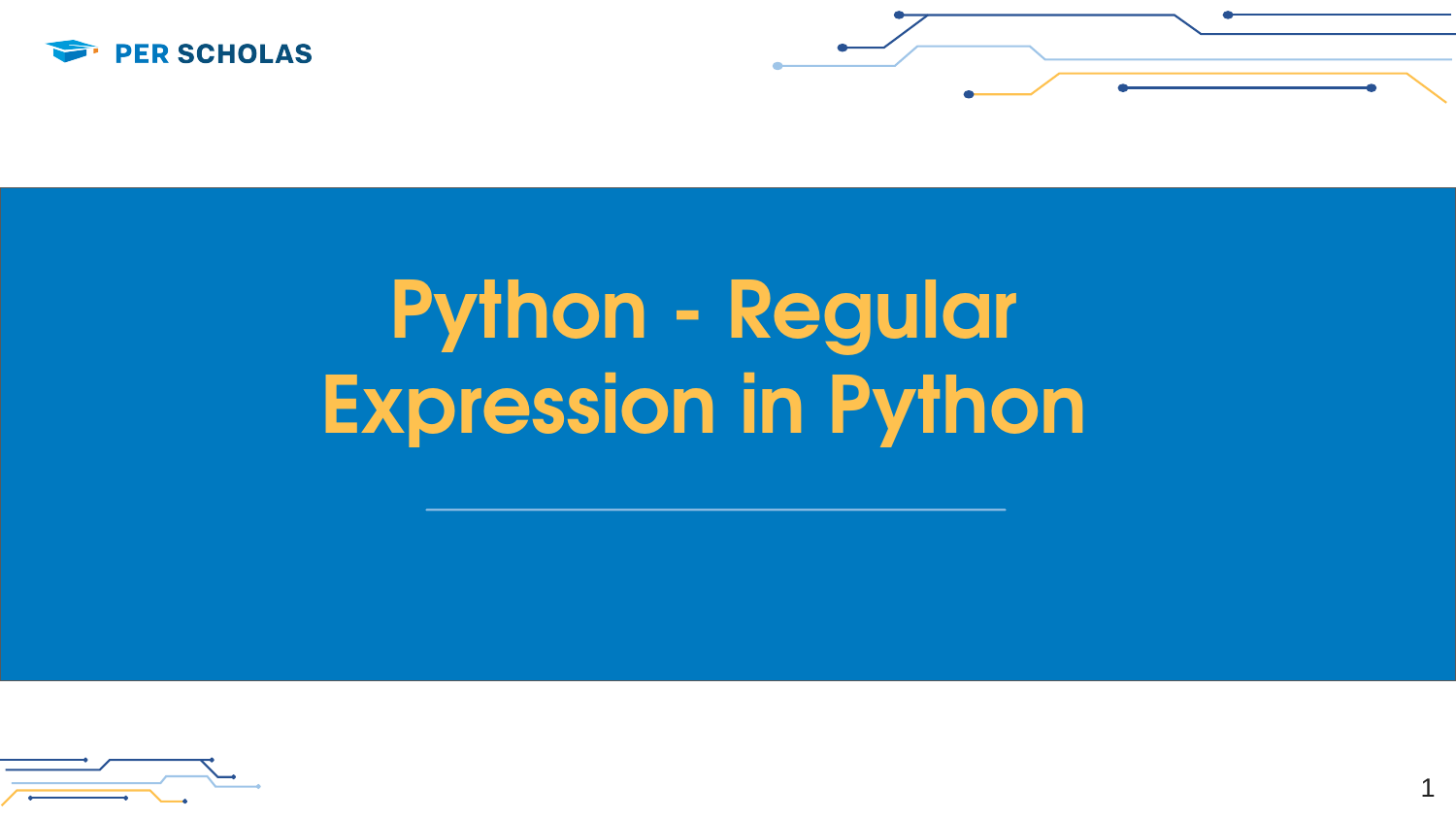

# Python - Regular Expression in Python
1